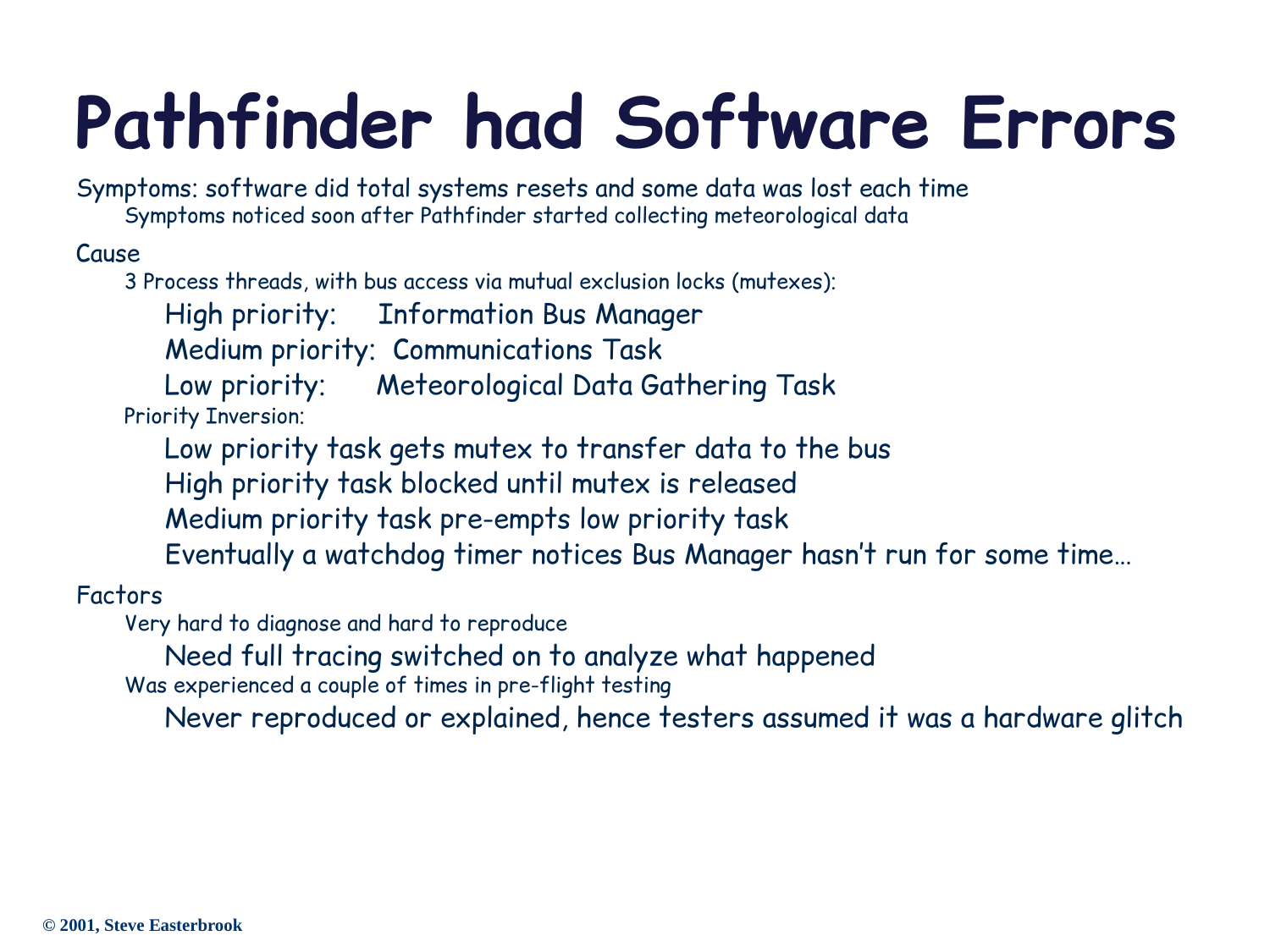

# Pathfinder had Software Errors
Symptoms: software did total systems resets and some data was lost each time
Symptoms noticed soon after Pathfinder started collecting meteorological data
Cause
3 Process threads, with bus access via mutual exclusion locks (mutexes):
High priority:     Information Bus Manager
Medium priority:  Communications Task
Low priority:      Meteorological Data Gathering Task
Priority Inversion:
Low priority task gets mutex to transfer data to the bus
High priority task blocked until mutex is released
Medium priority task pre-empts low priority task
Eventually a watchdog timer notices Bus Manager hasn’t run for some time…
Factors
Very hard to diagnose and hard to reproduce
Need full tracing switched on to analyze what happened
Was experienced a couple of times in pre-flight testing
Never reproduced or explained, hence testers assumed it was a hardware glitch
© 2001, Steve Easterbrook